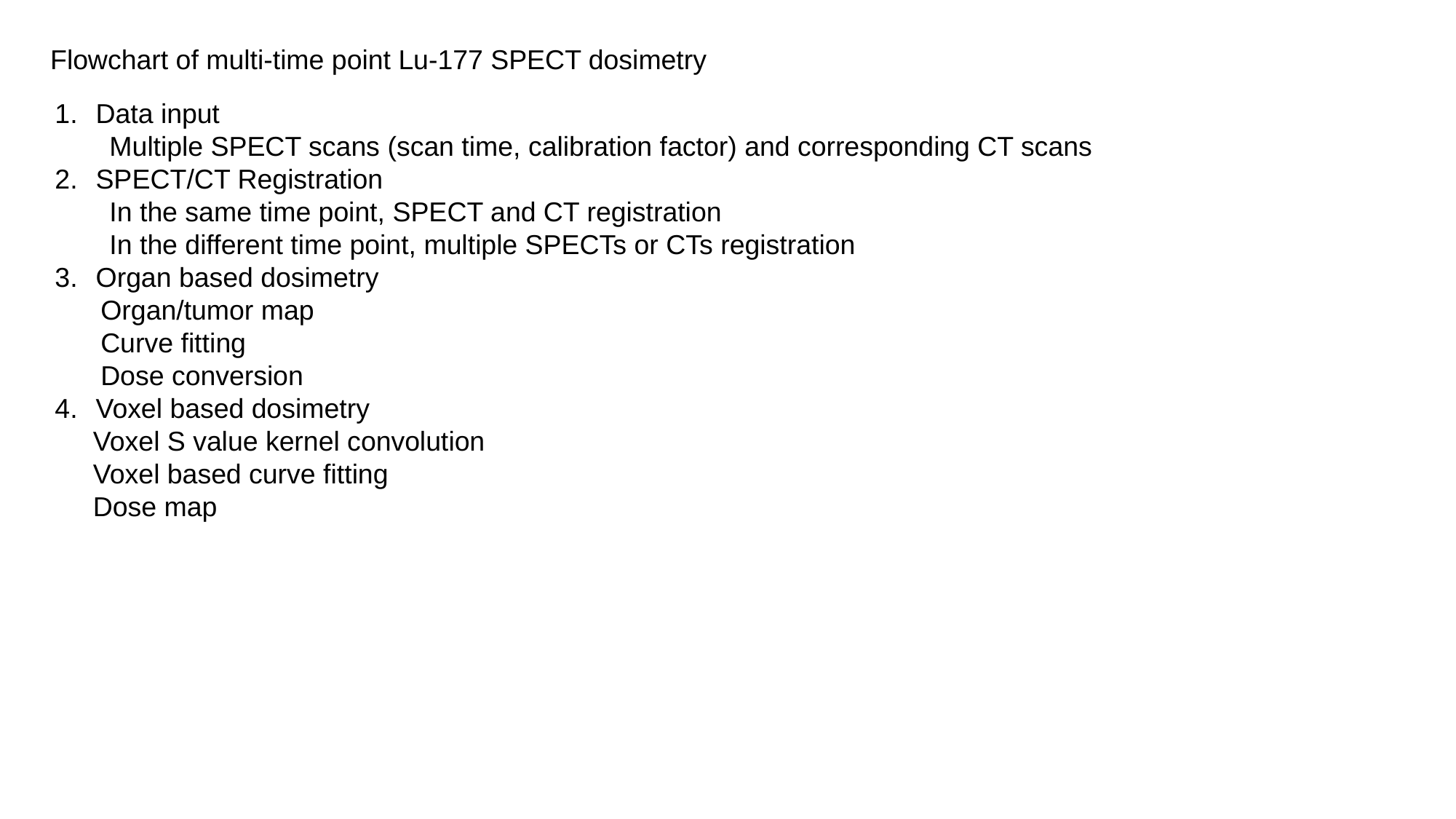

Flowchart of multi-time point Lu-177 SPECT dosimetry
Data input
Multiple SPECT scans (scan time, calibration factor) and corresponding CT scans
SPECT/CT Registration
In the same time point, SPECT and CT registration
In the different time point, multiple SPECTs or CTs registration
Organ based dosimetry
      Organ/tumor map
      Curve fitting
      Dose conversion
Voxel based dosimetry
     Voxel S value kernel convolution
     Voxel based curve fitting
     Dose map